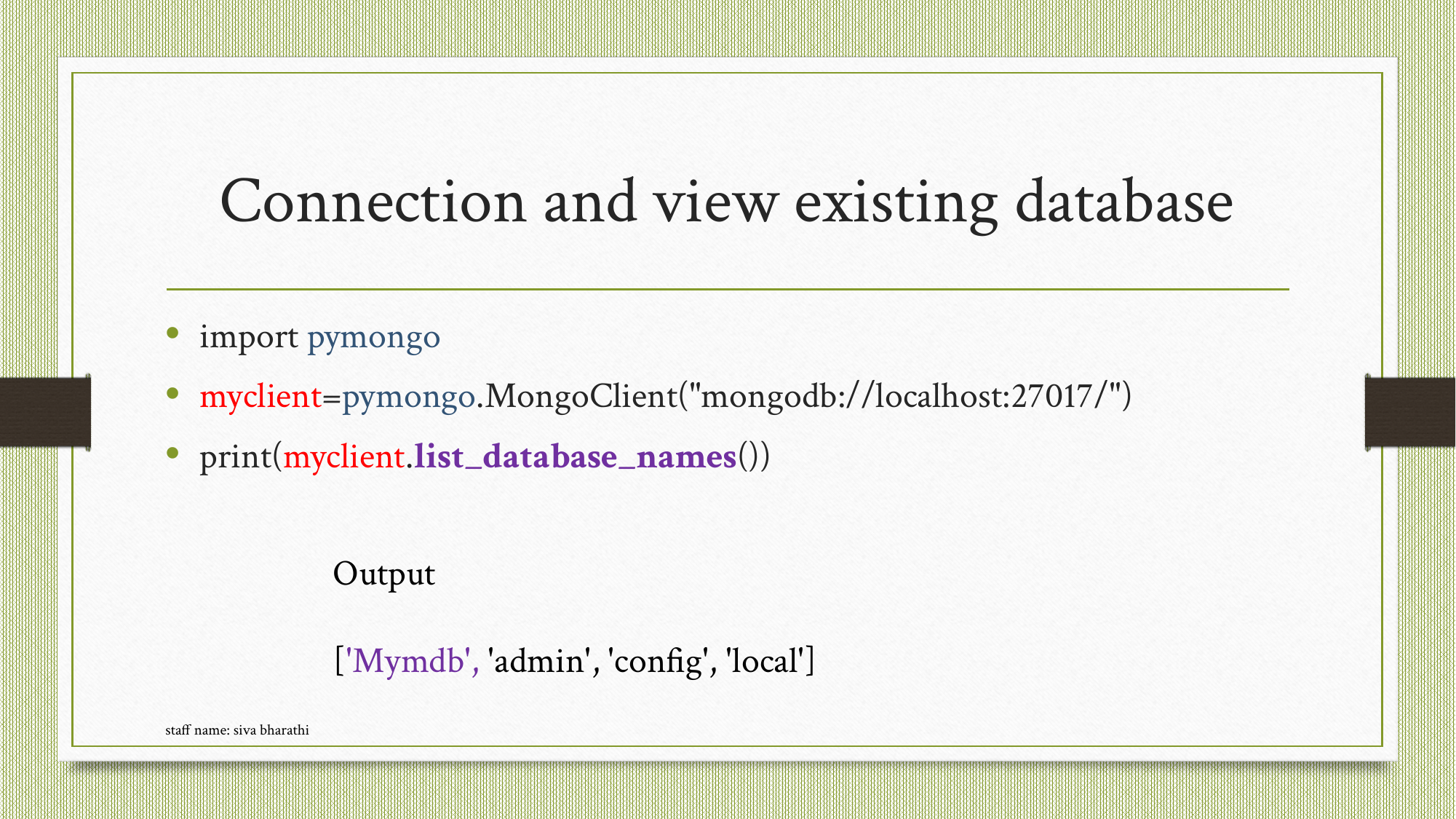

# Connection and view existing database
import pymongo
myclient=pymongo.MongoClient("mongodb://localhost:27017/")
print(myclient.list_database_names())
Output

['Mymdb', 'admin', 'config', 'local']
staff name: siva bharathi